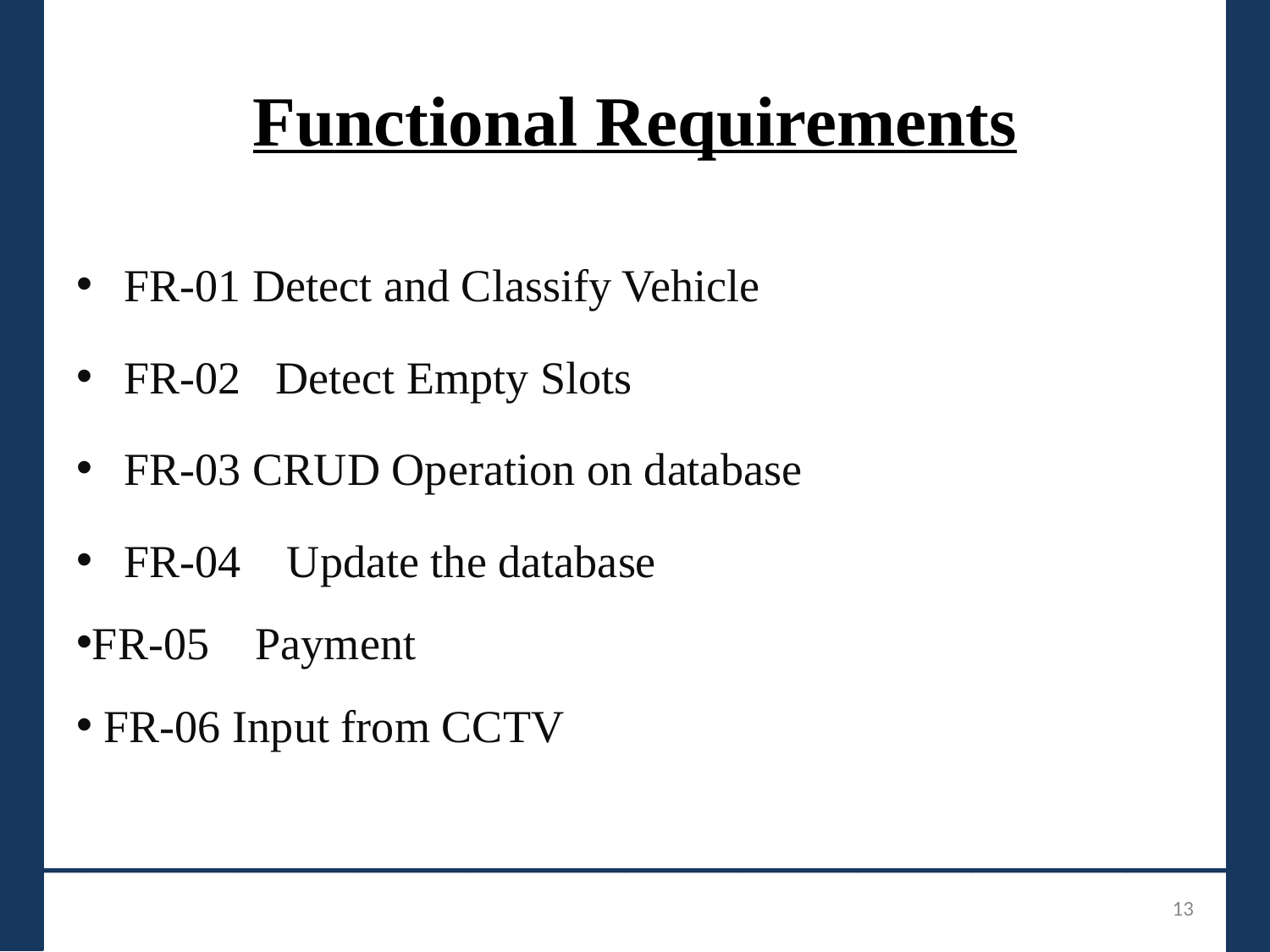

# Functional Requirements
FR-01 Detect and Classify Vehicle
FR-02   Detect Empty Slots
FR-03 CRUD Operation on database
FR-04    Update the database
FR-05    Payment
 FR-06 Input from CCTV
_______________________________
13